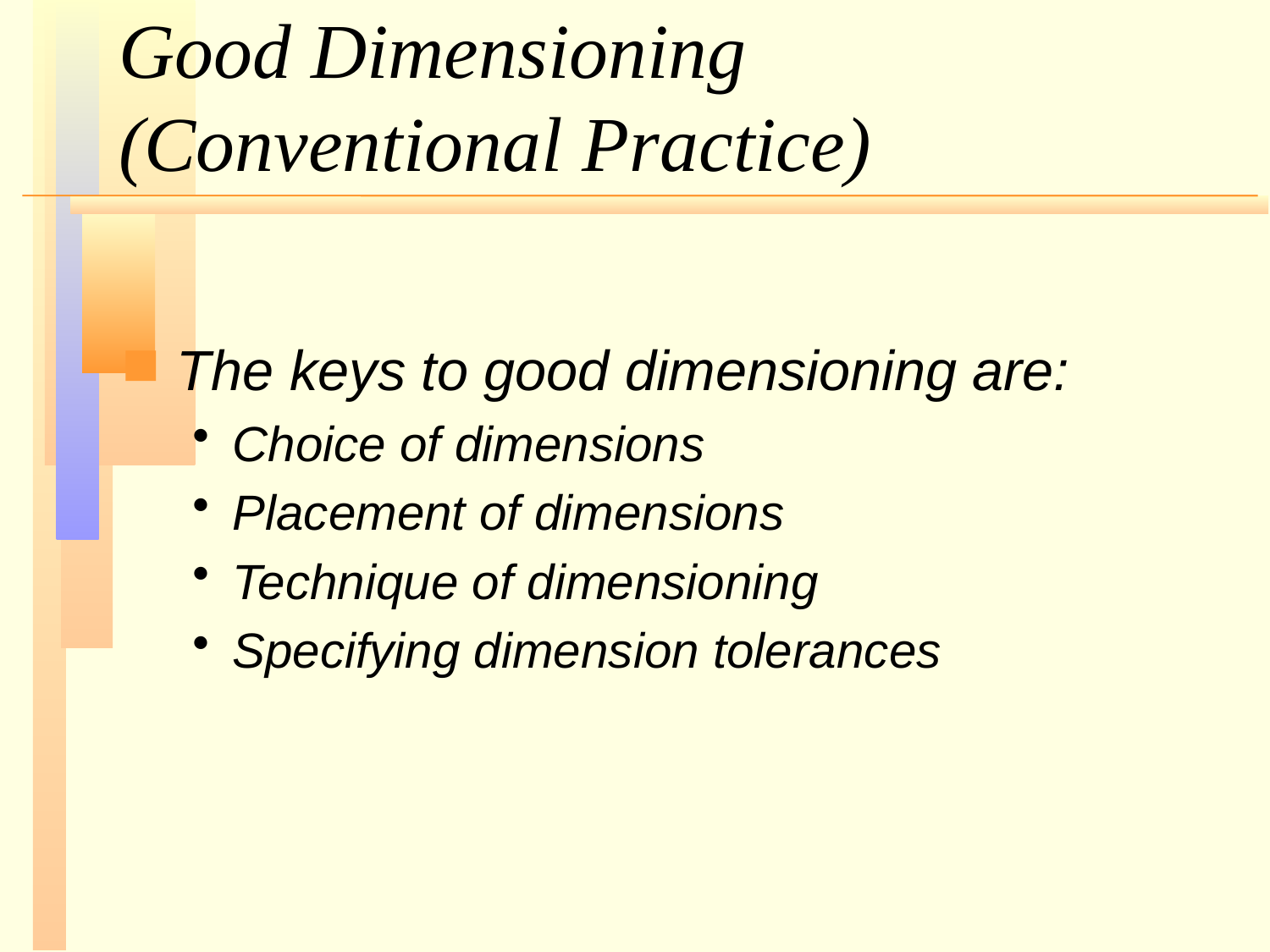

# Good Dimensioning (Conventional Practice)
The keys to good dimensioning are:
Choice of dimensions
Placement of dimensions
Technique of dimensioning
Specifying dimension tolerances